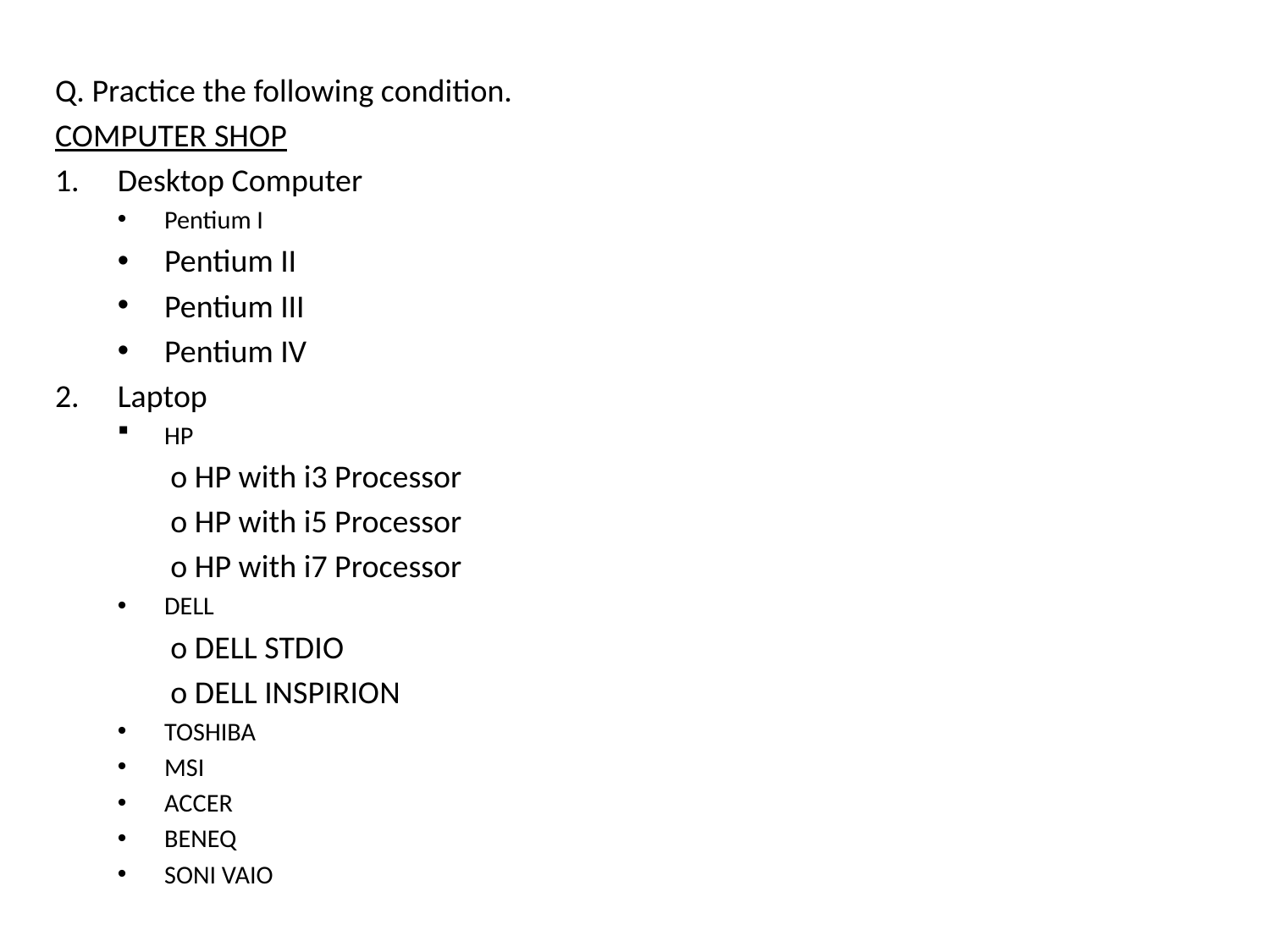

Q. Practice the following condition.
COMPUTER SHOP
Desktop Computer
Pentium I
Pentium II
Pentium III
Pentium IV
Laptop
HP
	o HP with i3 Processor
	o HP with i5 Processor
	o HP with i7 Processor
DELL
	o DELL STDIO
	o DELL INSPIRION
TOSHIBA
MSI
ACCER
BENEQ
SONI VAIO